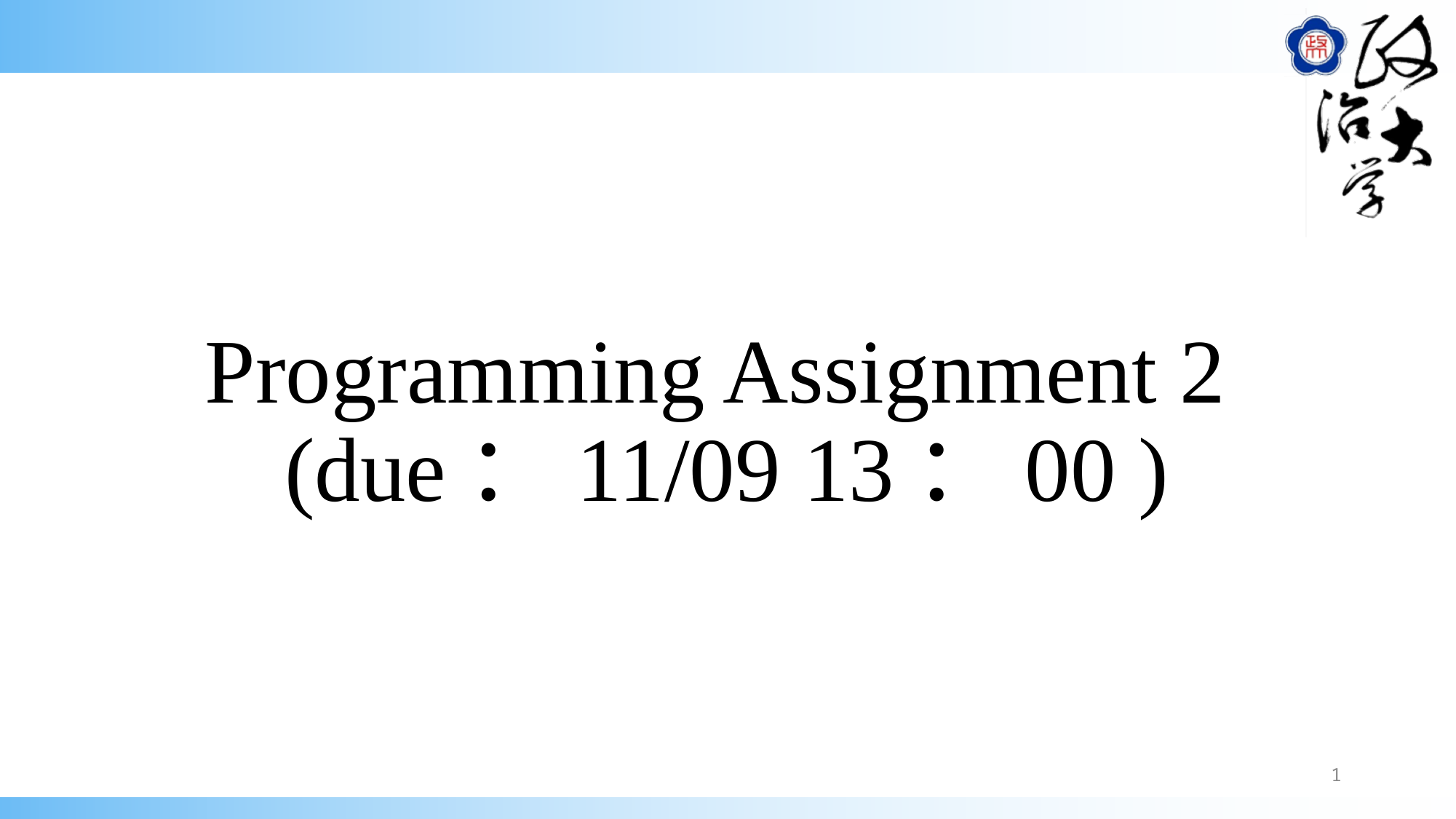

# Programming Assignment 2 (due：11/09 13：00 )